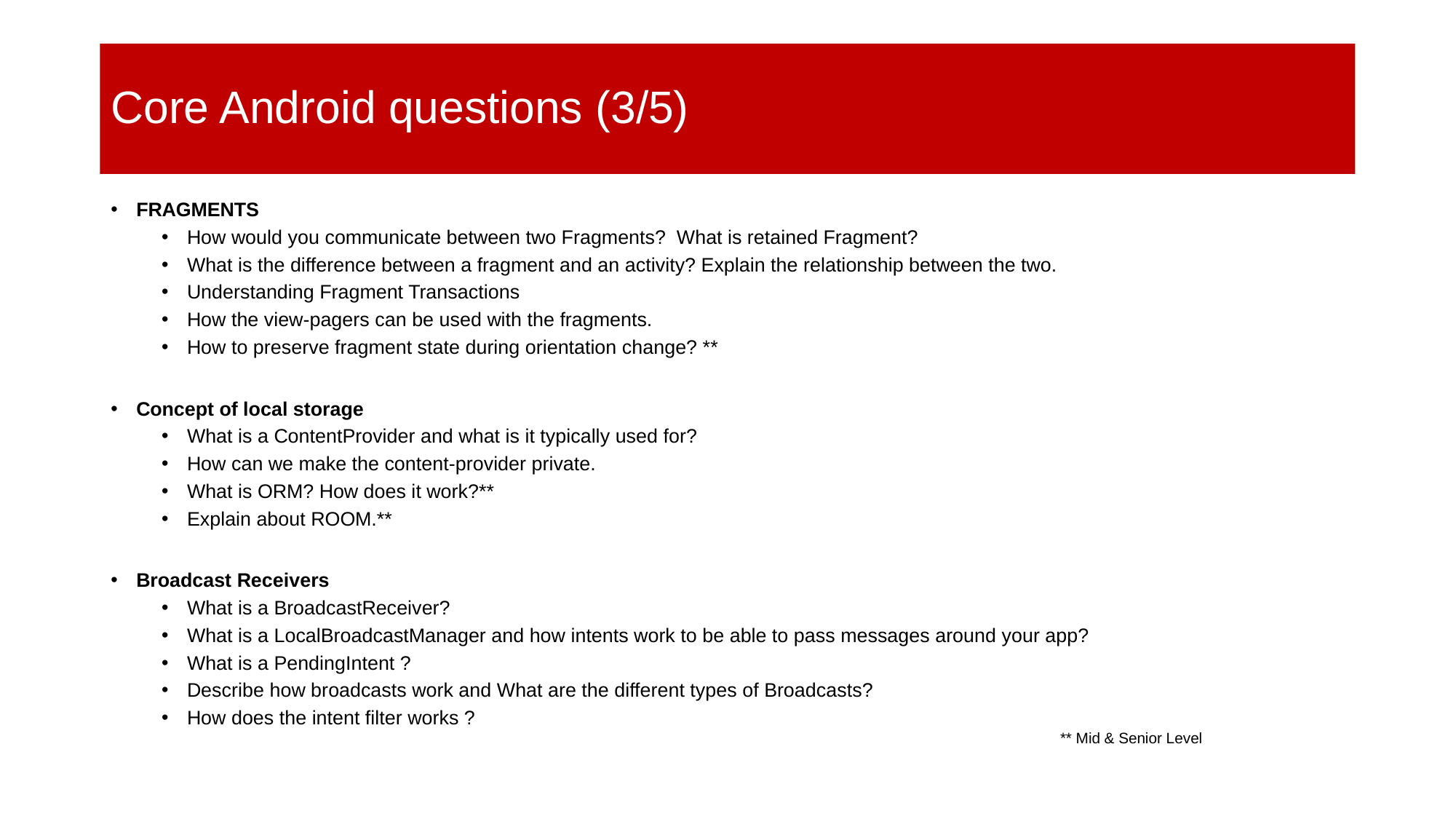

# Core Android questions (3/5)
FRAGMENTS
How would you communicate between two Fragments?  What is retained Fragment?
What is the difference between a fragment and an activity? Explain the relationship between the two.
Understanding Fragment Transactions
How the view-pagers can be used with the fragments.
How to preserve fragment state during orientation change? **

Concept of local storage
What is a ContentProvider and what is it typically used for?
How can we make the content-provider private.
What is ORM? How does it work?**
Explain about ROOM.**

Broadcast Receivers
What is a BroadcastReceiver?
What is a LocalBroadcastManager and how intents work to be able to pass messages around your app?
What is a PendingIntent ?
Describe how broadcasts work and What are the different types of Broadcasts?
How does the intent filter works ?

** Mid & Senior Level